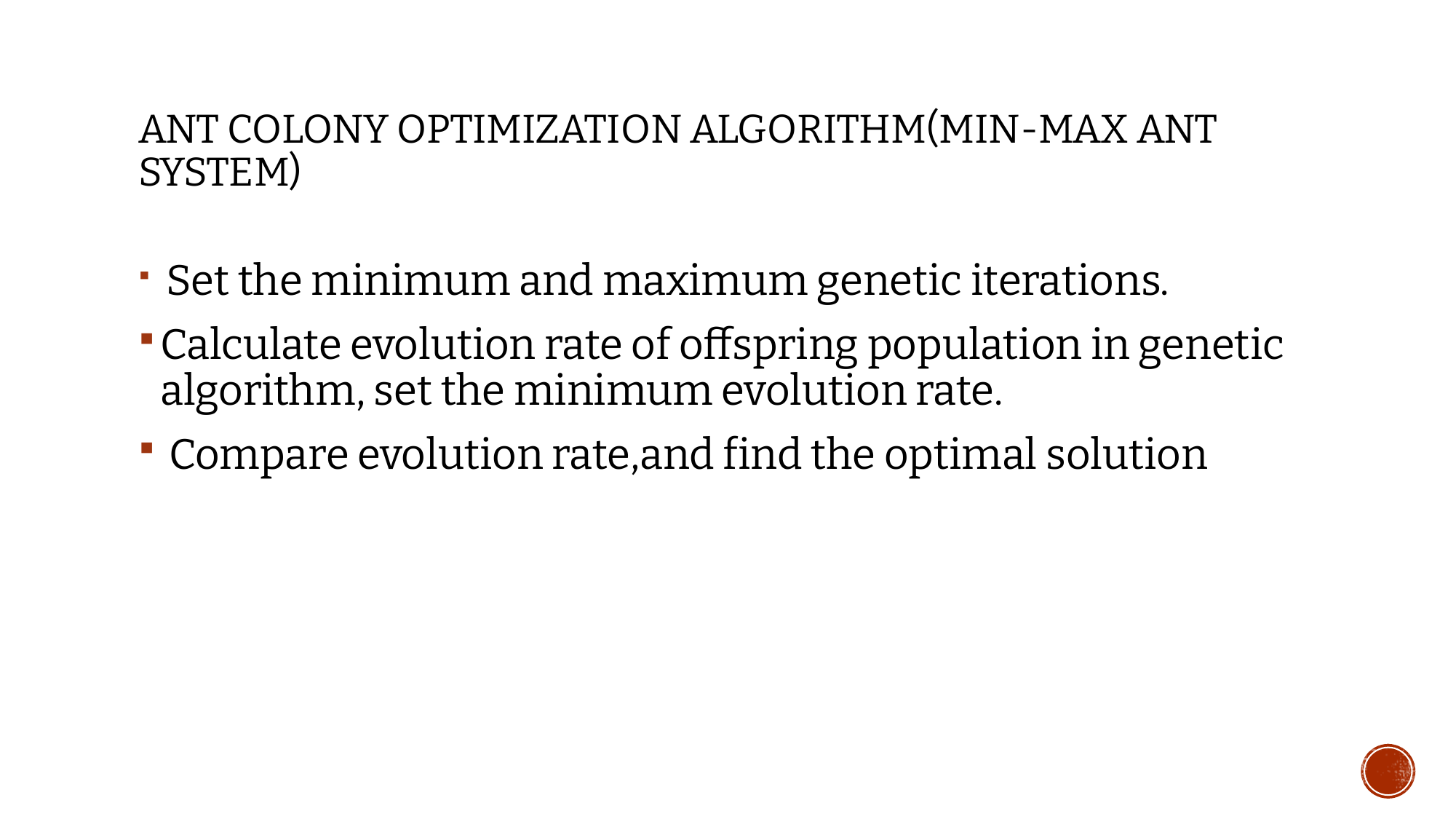

# Ant Colony Optimization Algorithm(min-max ant system)
 Set the minimum and maximum genetic iterations.
Calculate evolution rate of offspring population in genetic algorithm, set the minimum evolution rate.
 Compare evolution rate,and find the optimal solution